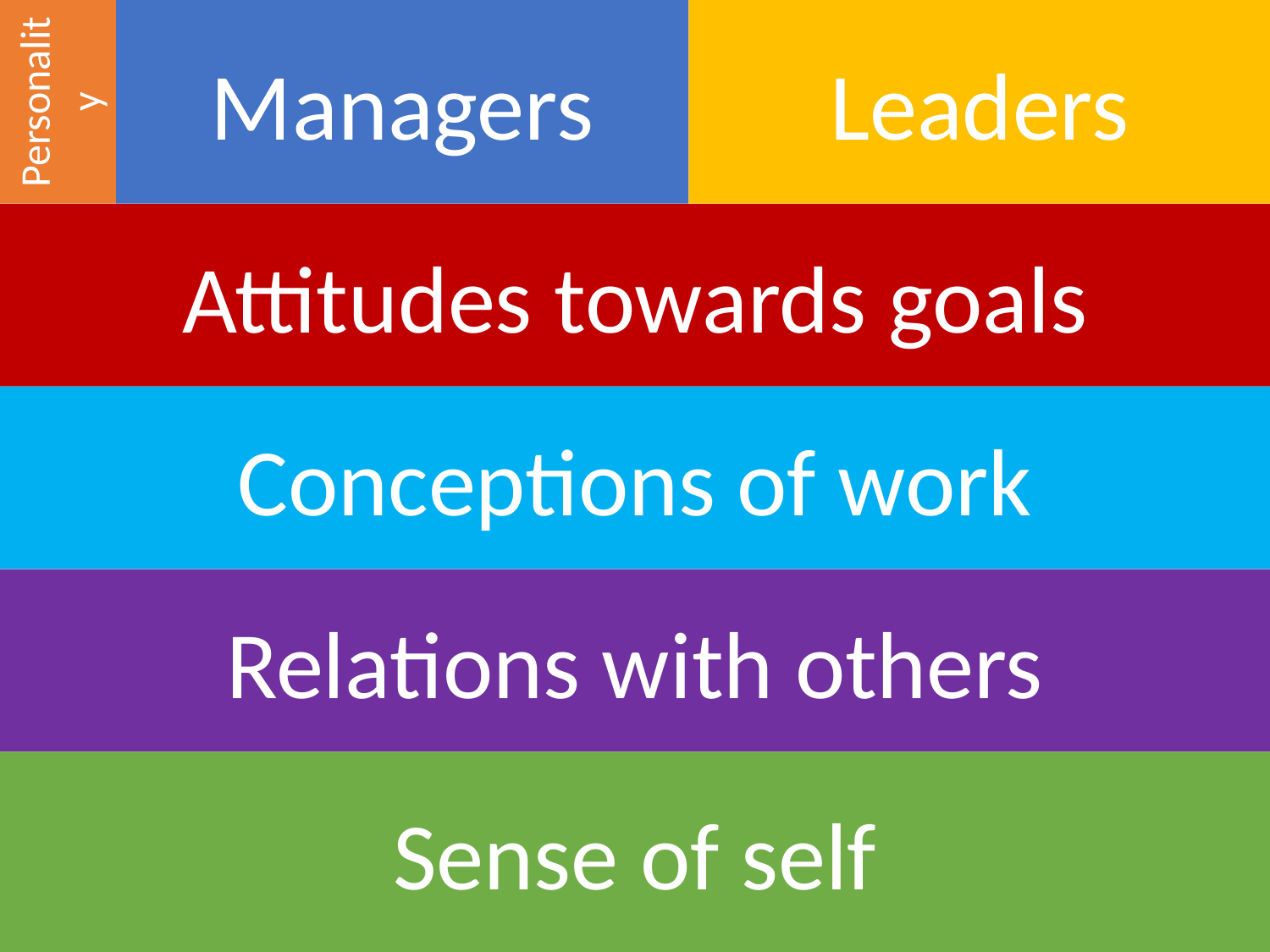

Personality
Managers
Leaders
Attitudes towards goals
Conceptions of work
Relations with others
Sense of self